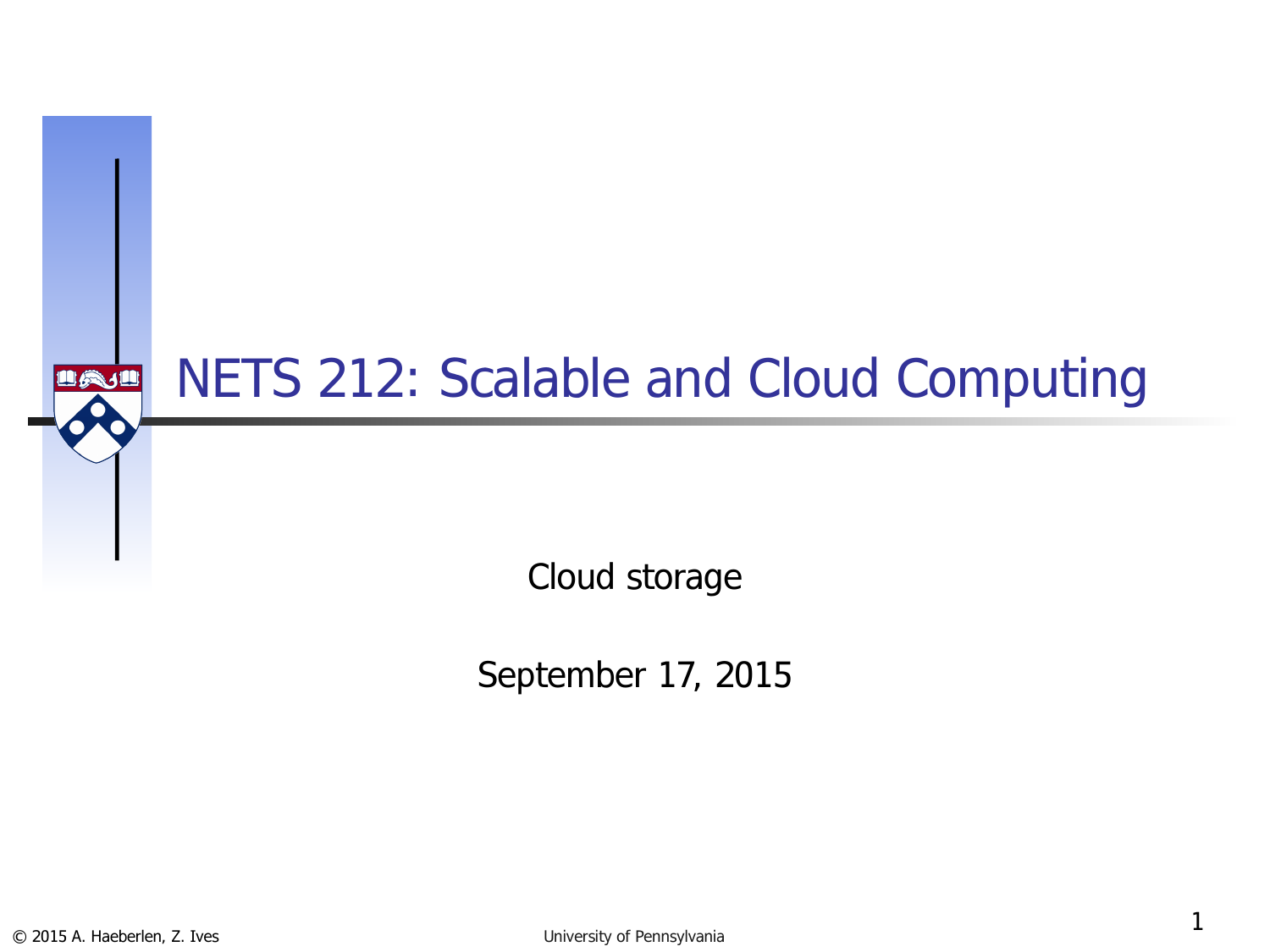

# NETS 212: Scalable and Cloud Computing
Cloud storage

September 17, 2015
1
University of Pennsylvania